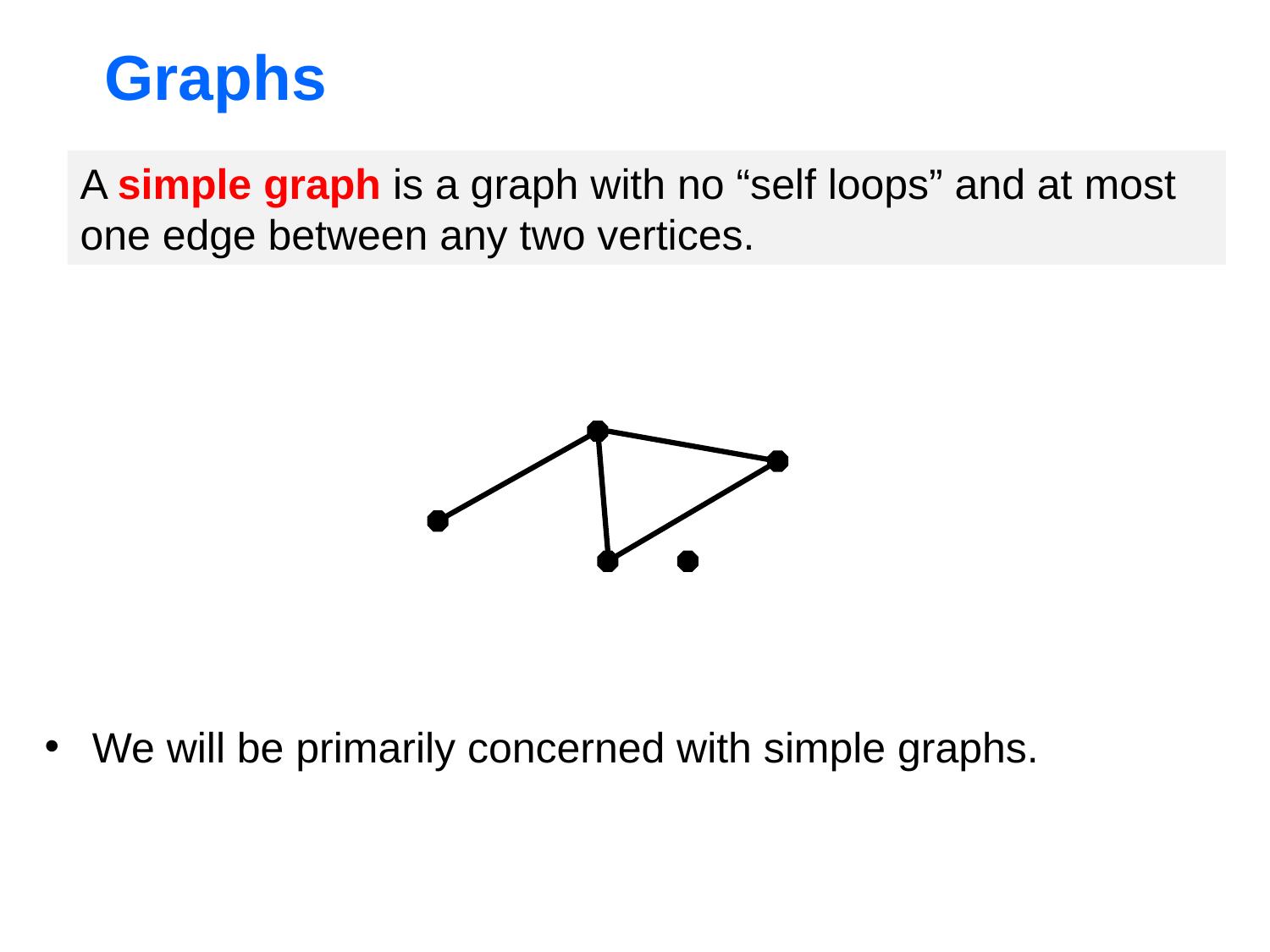

# Graphs
A simple graph is a graph with no “self loops” and at most one edge between any two vertices.

We will be primarily concerned with simple graphs.